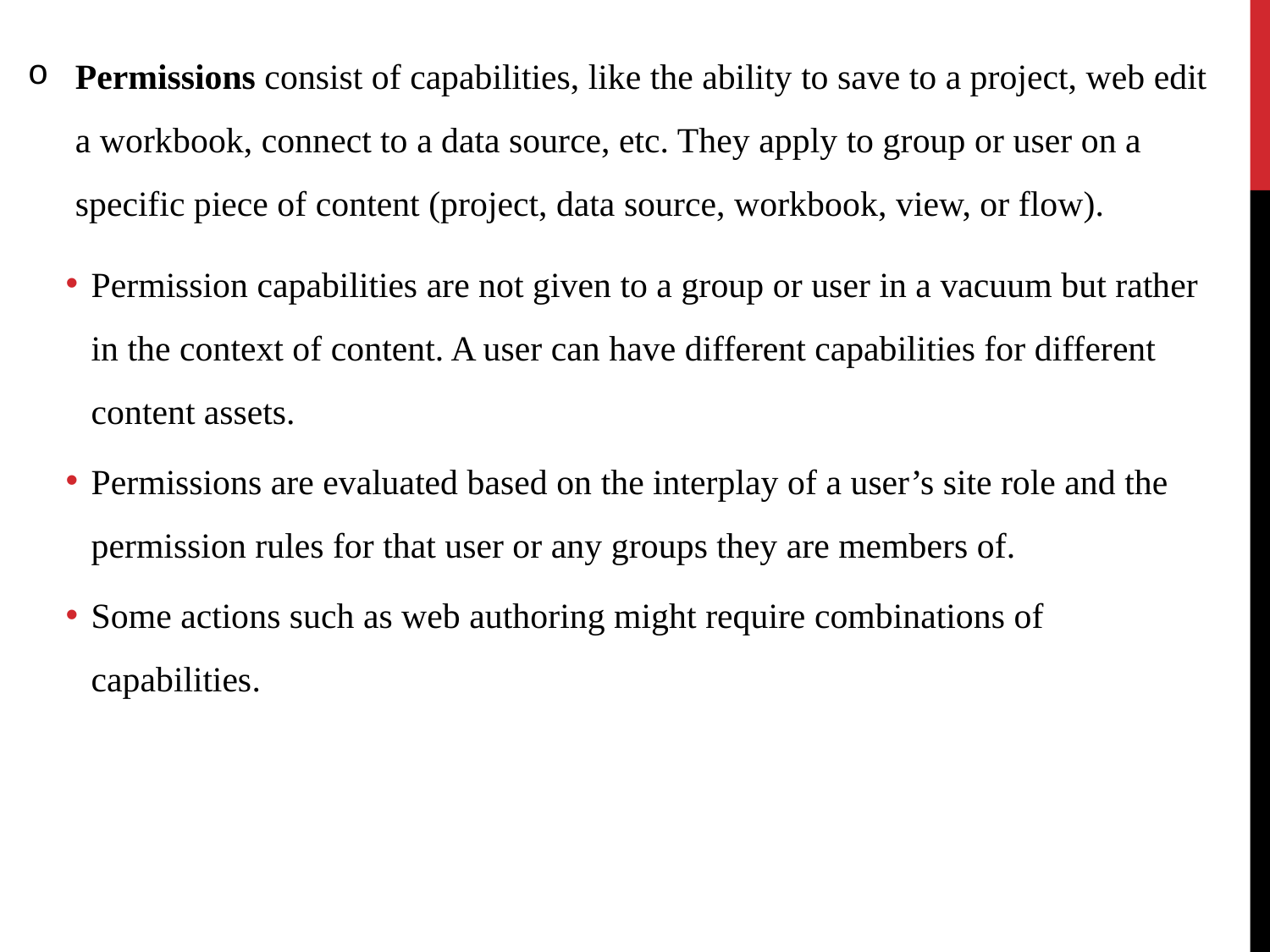

Permissions consist of capabilities, like the ability to save to a project, web edit a workbook, connect to a data source, etc. They apply to group or user on a specific piece of content (project, data source, workbook, view, or flow).
Permission capabilities are not given to a group or user in a vacuum but rather in the context of content. A user can have different capabilities for different content assets.
Permissions are evaluated based on the interplay of a user’s site role and the permission rules for that user or any groups they are members of.
Some actions such as web authoring might require combinations of capabilities.